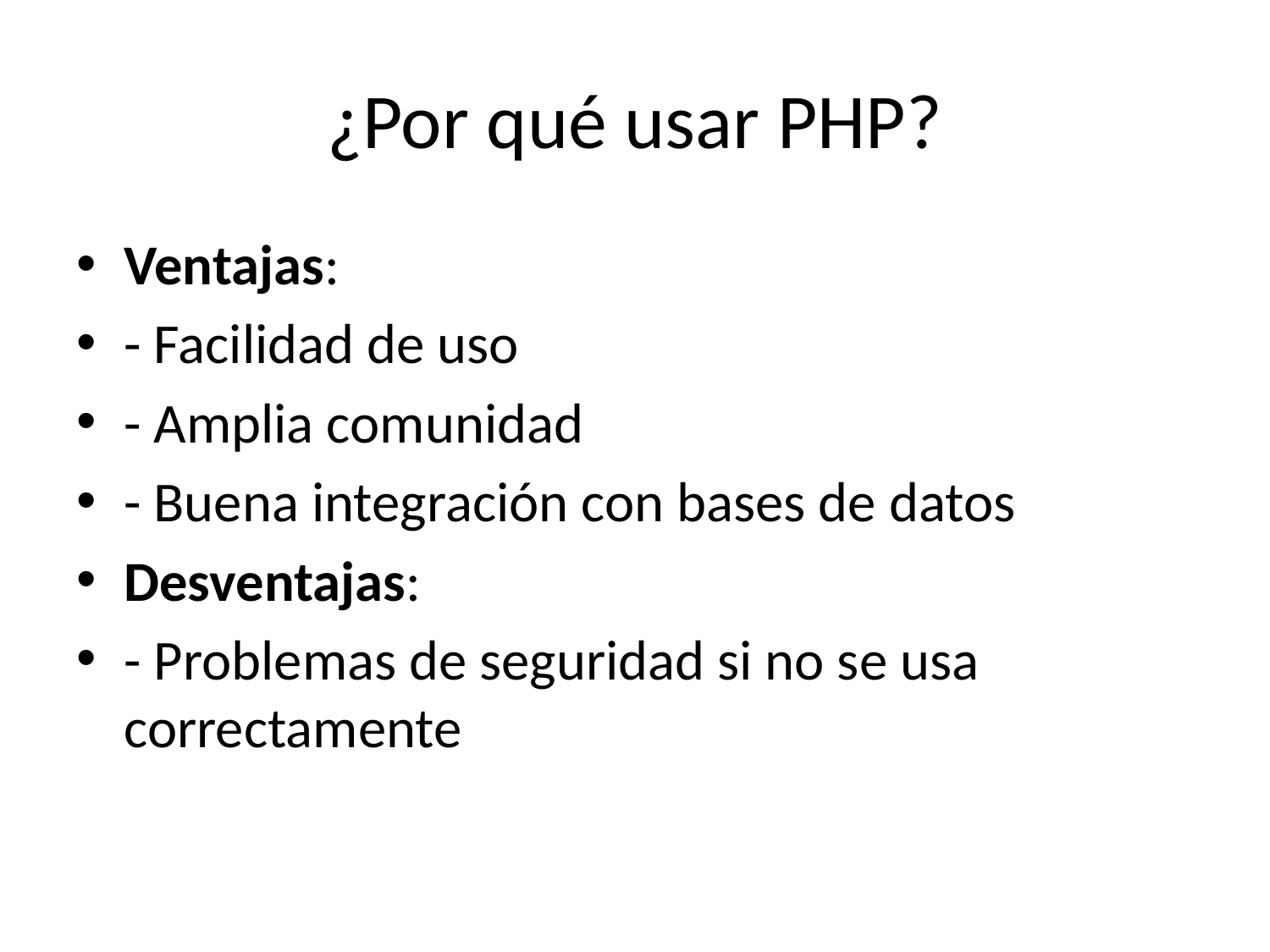

# ¿Por qué usar PHP?
Ventajas:
- Facilidad de uso
- Amplia comunidad
- Buena integración con bases de datos
Desventajas:
- Problemas de seguridad si no se usa correctamente